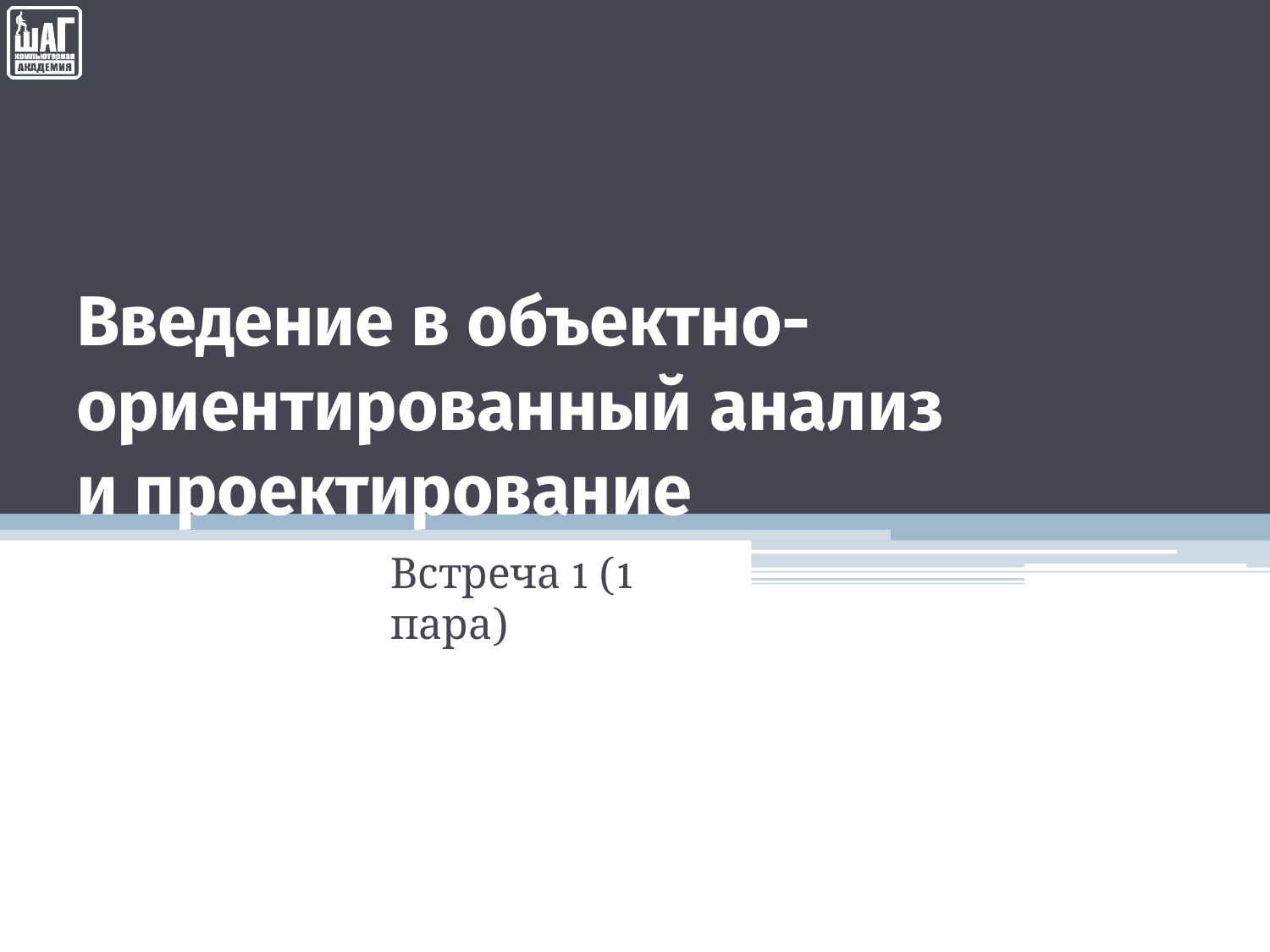

# Введение в объектно-
ориентированный анализ
и проектирование

Встреча 1 (1 пара)